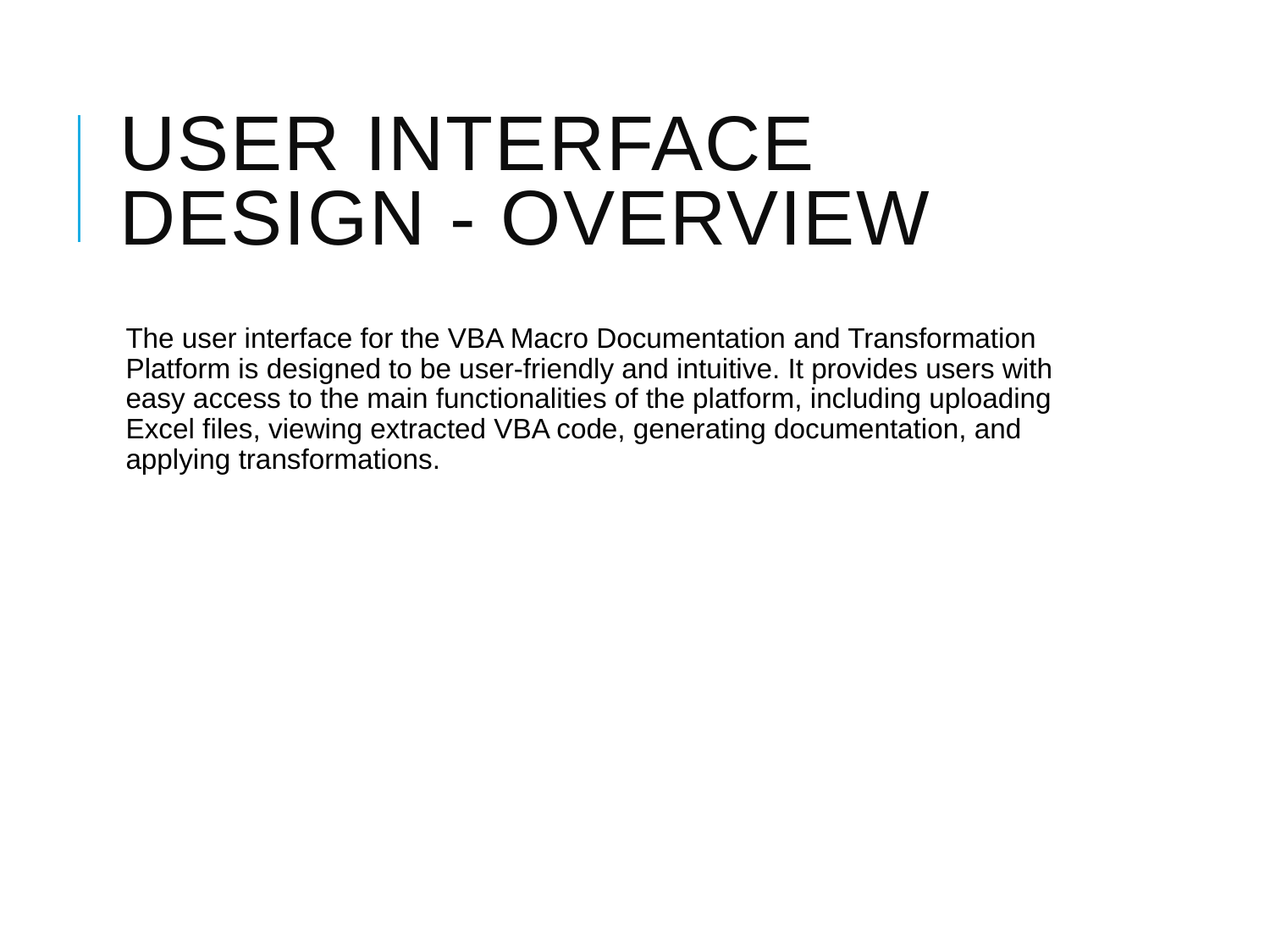

# User Interface Design - Overview
The user interface for the VBA Macro Documentation and Transformation Platform is designed to be user-friendly and intuitive. It provides users with easy access to the main functionalities of the platform, including uploading Excel files, viewing extracted VBA code, generating documentation, and applying transformations.